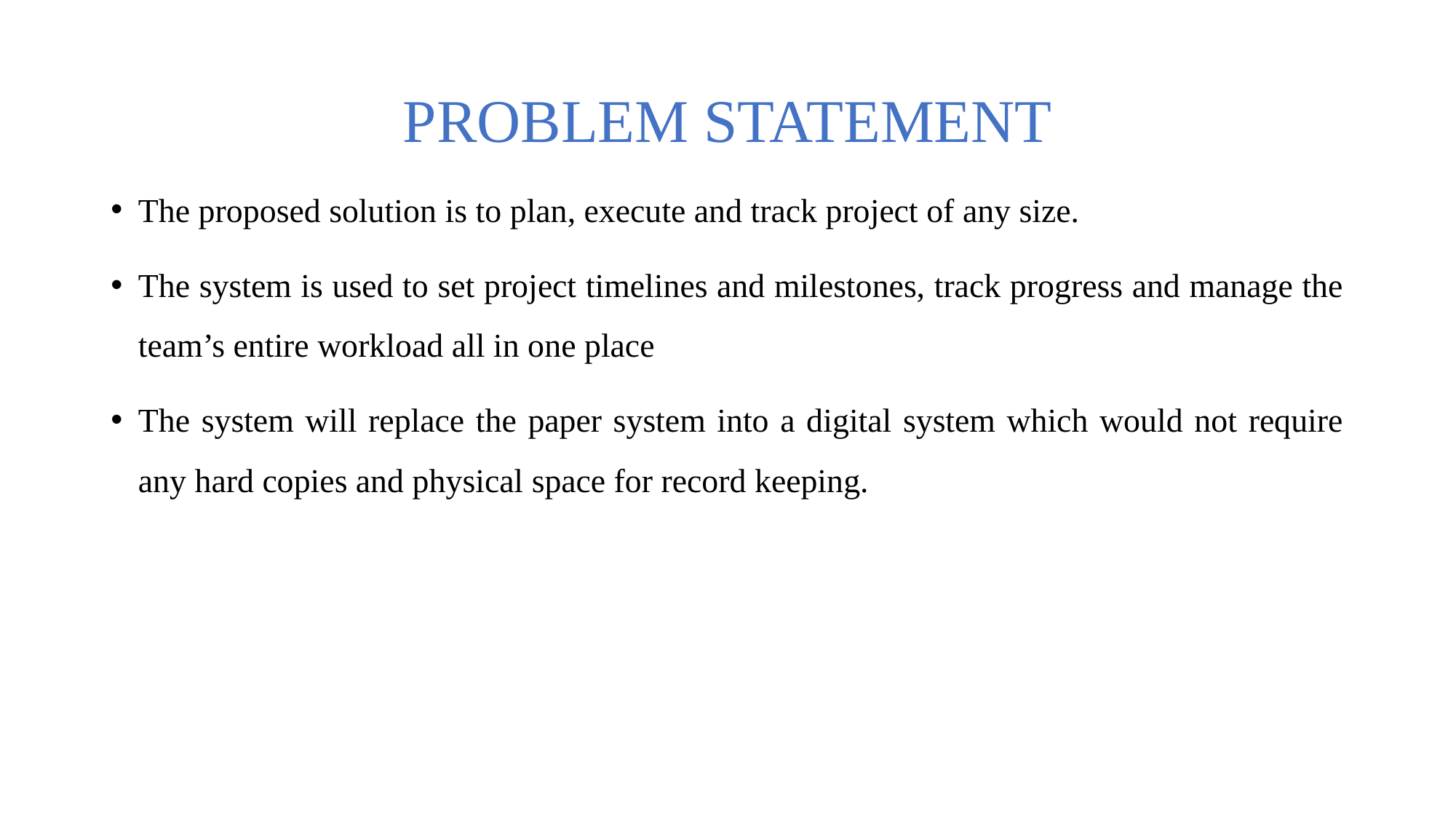

# PROBLEM STATEMENT
The proposed solution is to plan, execute and track project of any size.
The system is used to set project timelines and milestones, track progress and manage the team’s entire workload all in one place
The system will replace the paper system into a digital system which would not require any hard copies and physical space for record keeping.